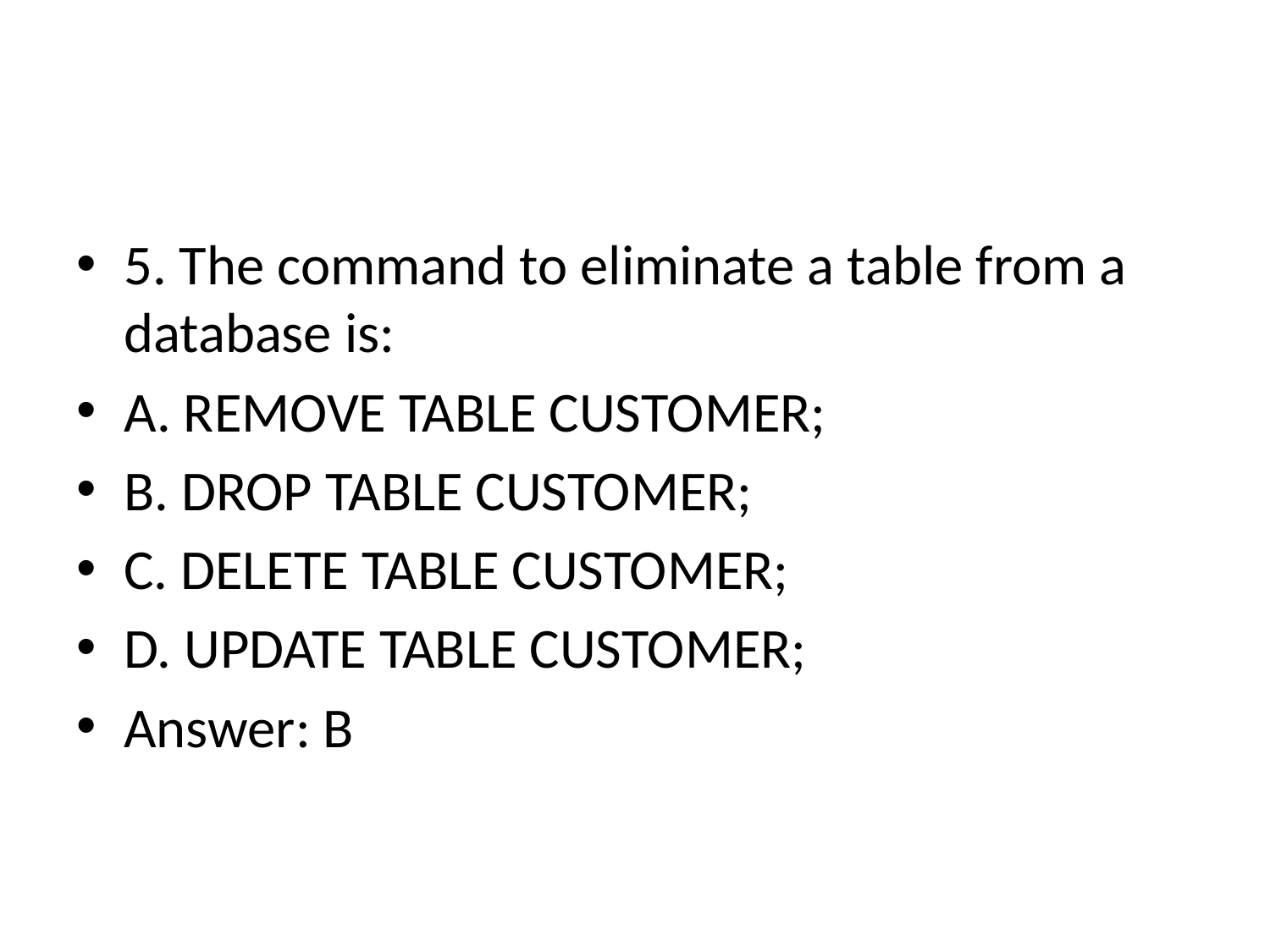

#
5. The command to eliminate a table from a database is:
A. REMOVE TABLE CUSTOMER;
B. DROP TABLE CUSTOMER;
C. DELETE TABLE CUSTOMER;
D. UPDATE TABLE CUSTOMER;
Answer: B